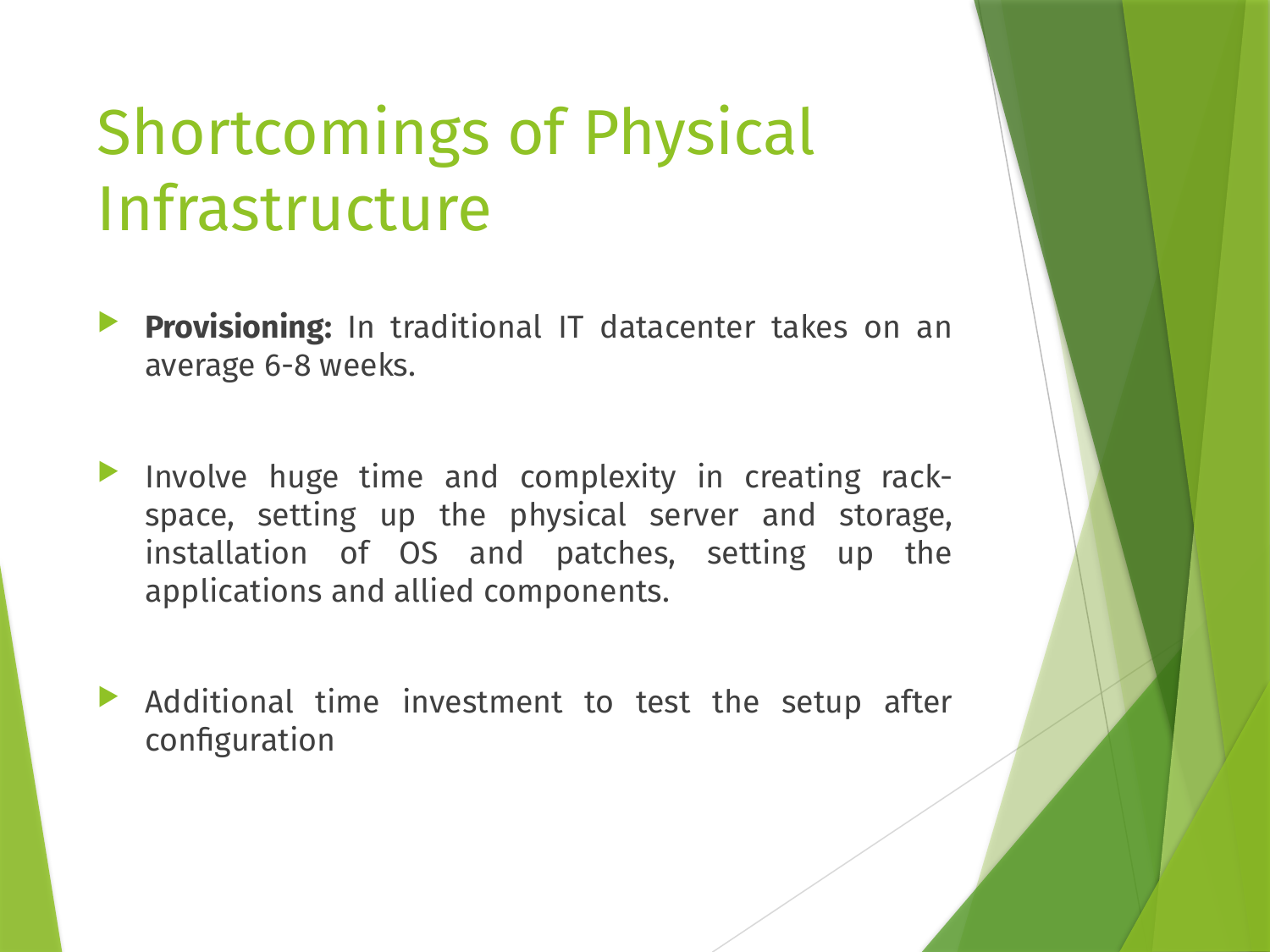

# Shortcomings of Physical Infrastructure
Provisioning: In traditional IT datacenter takes on an average 6-8 weeks.

Involve huge time and complexity in creating rack-space, setting up the physical server and storage, installation of OS and patches, setting up the applications and allied components.

Additional time investment to test the setup after configuration